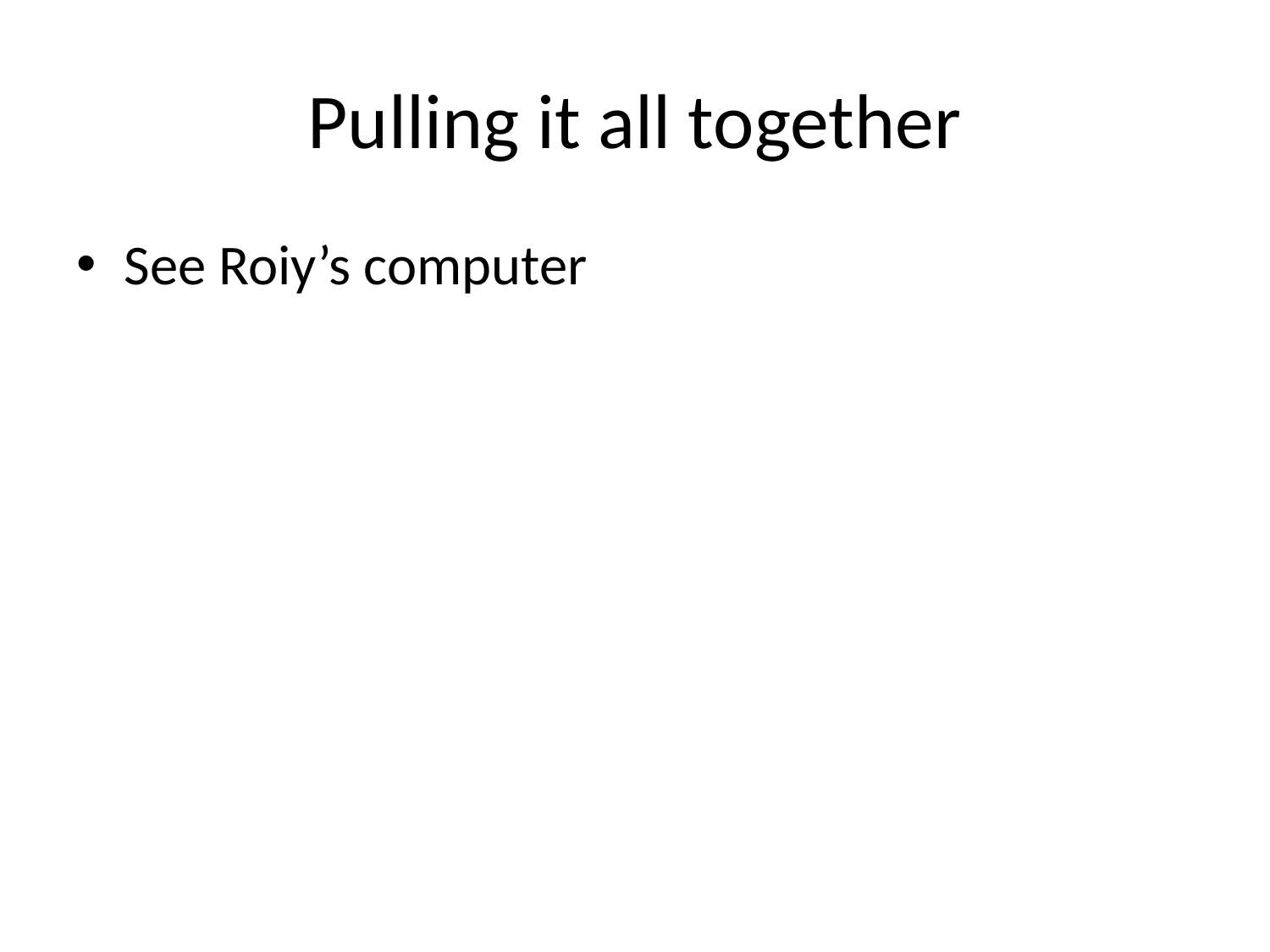

# Pulling it all together
See Roiy’s computer